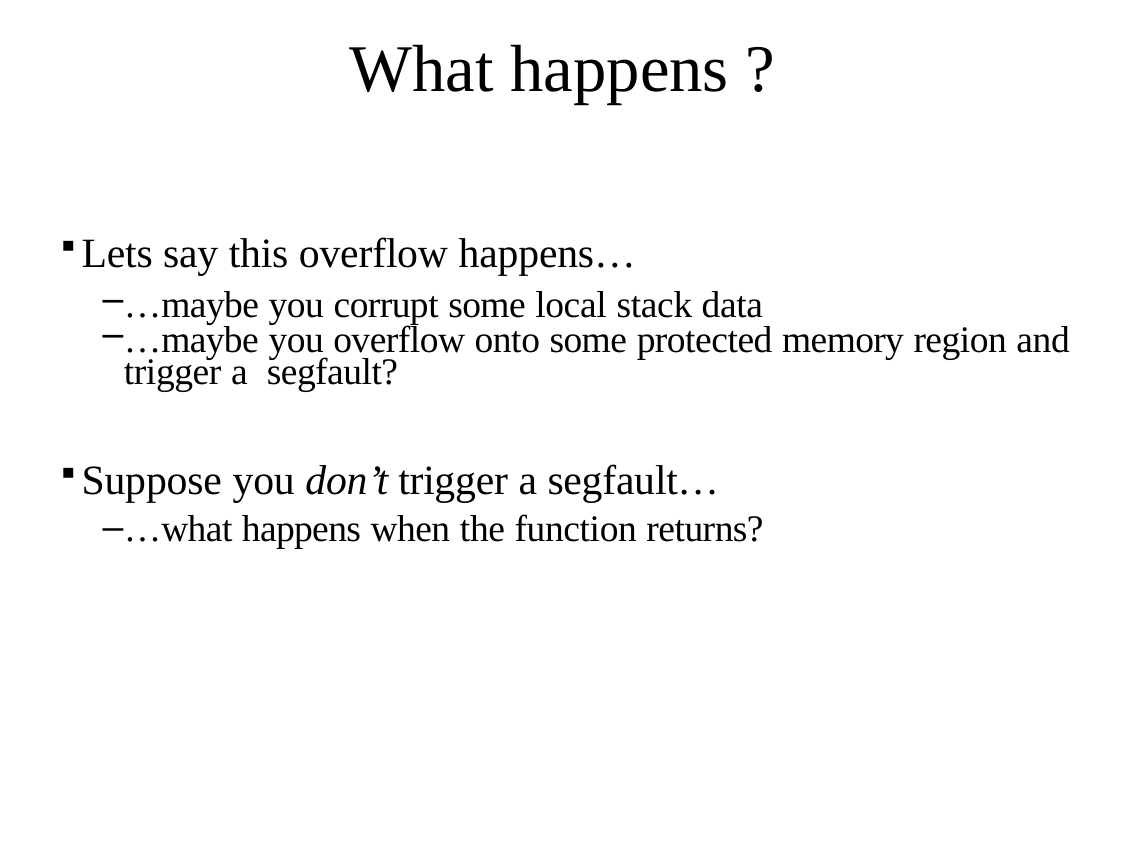

What happens ?
Lets say this overflow happens…
…maybe you corrupt some local stack data
…maybe you overflow onto some protected memory region and trigger a  segfault?

Suppose you don’t trigger a segfault…
…what happens when the function returns?